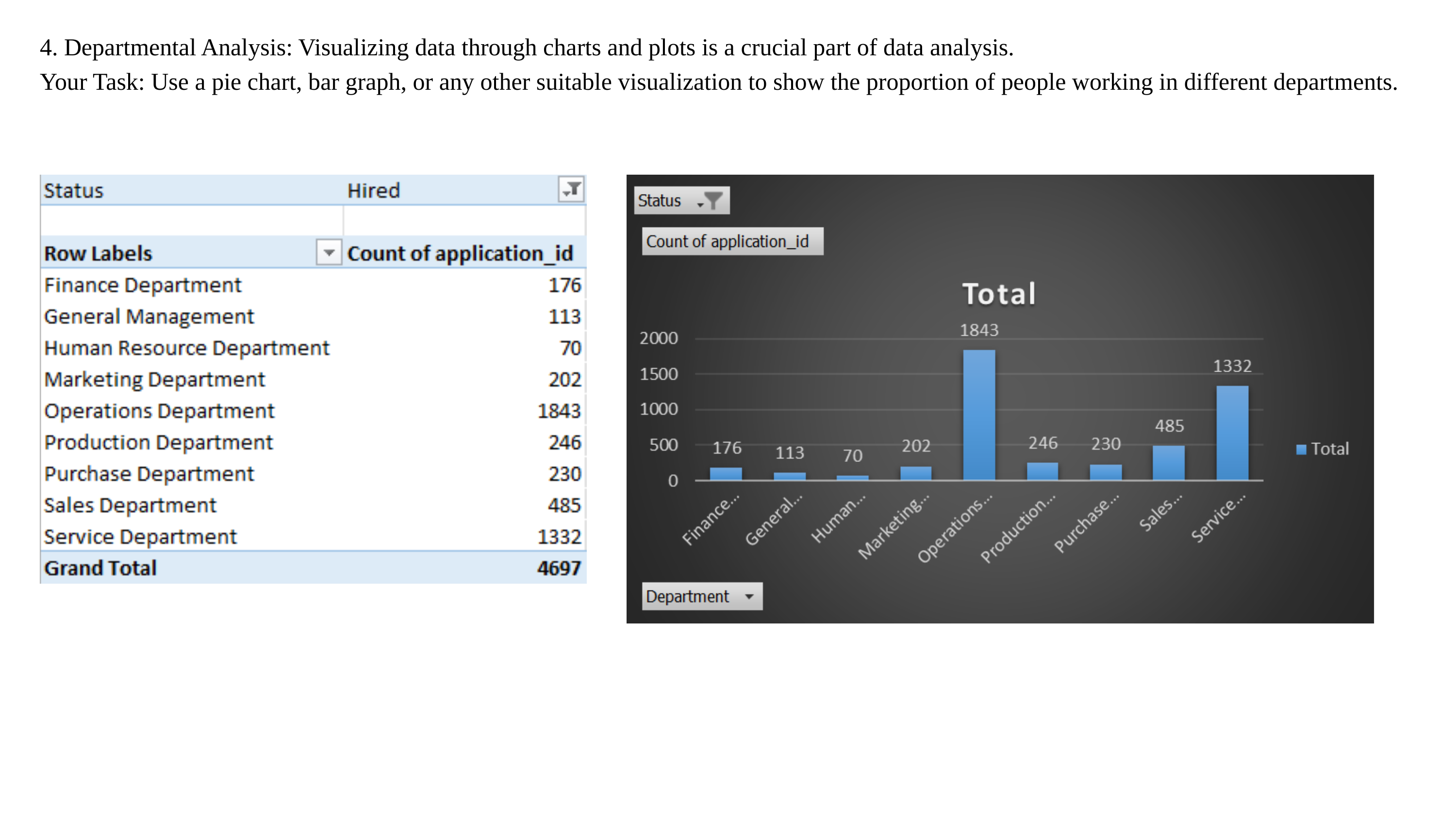

4. Departmental Analysis: Visualizing data through charts and plots is a crucial part of data analysis.
Your Task: Use a pie chart, bar graph, or any other suitable visualization to show the proportion of people working in different departments.